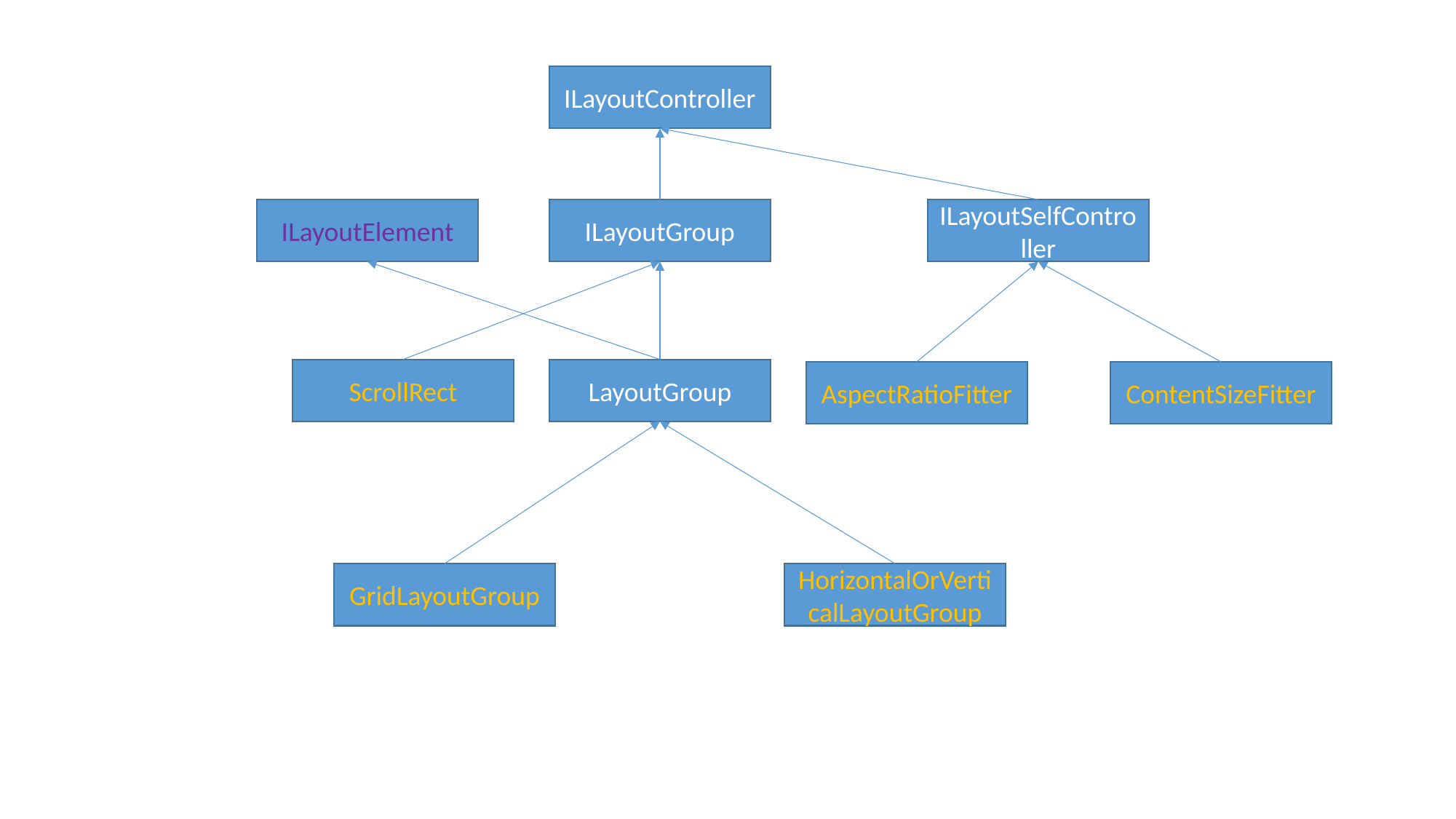

ILayoutController
ILayoutElement
ILayoutGroup
ILayoutSelfController
ScrollRect
LayoutGroup
AspectRatioFitter
ContentSizeFitter
GridLayoutGroup
HorizontalOrVerticalLayoutGroup